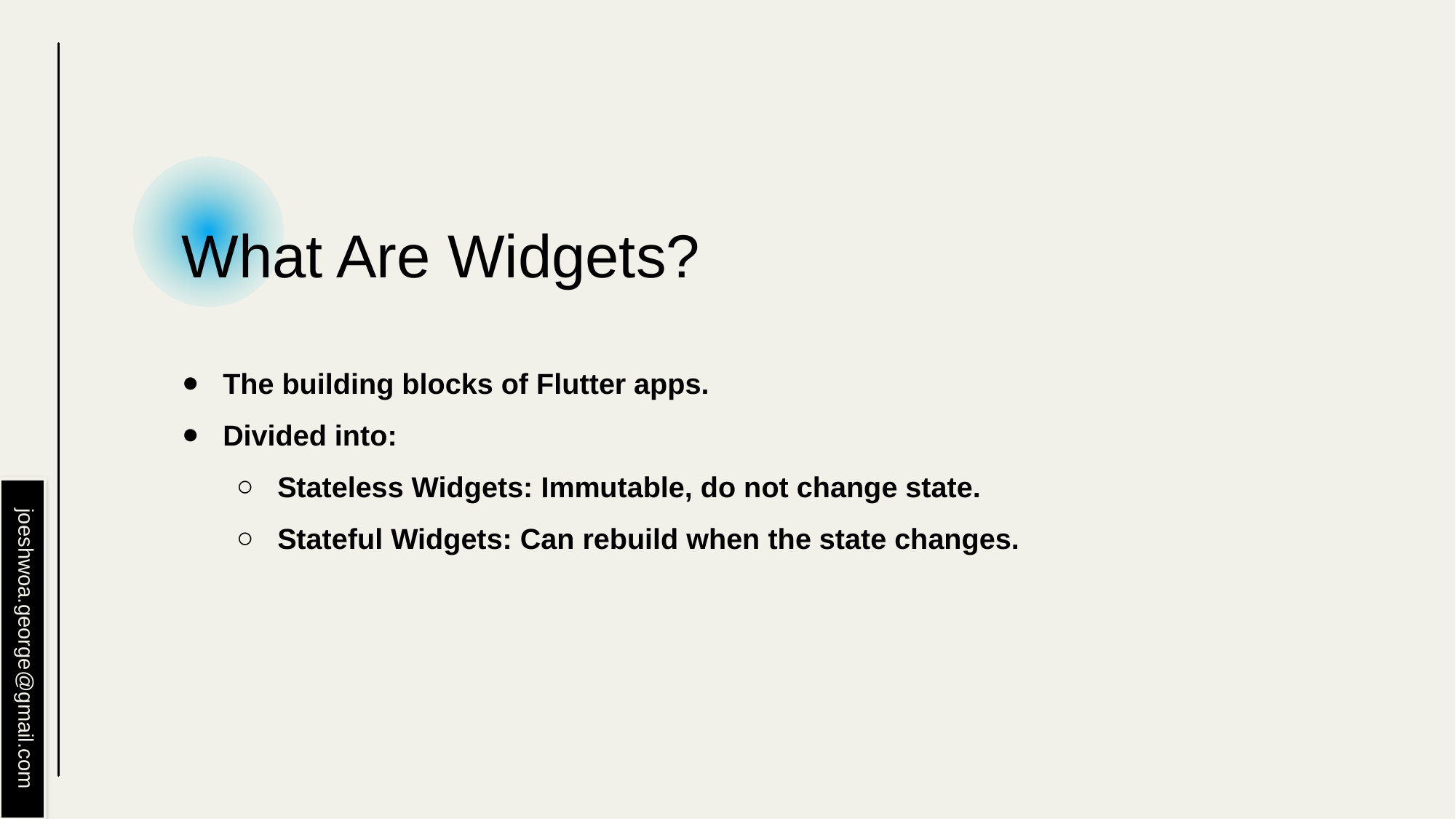

# What Are Widgets?
The building blocks of Flutter apps.
Divided into:
Stateless Widgets: Immutable, do not change state.
Stateful Widgets: Can rebuild when the state changes.
joeshwoa.george@gmail.com